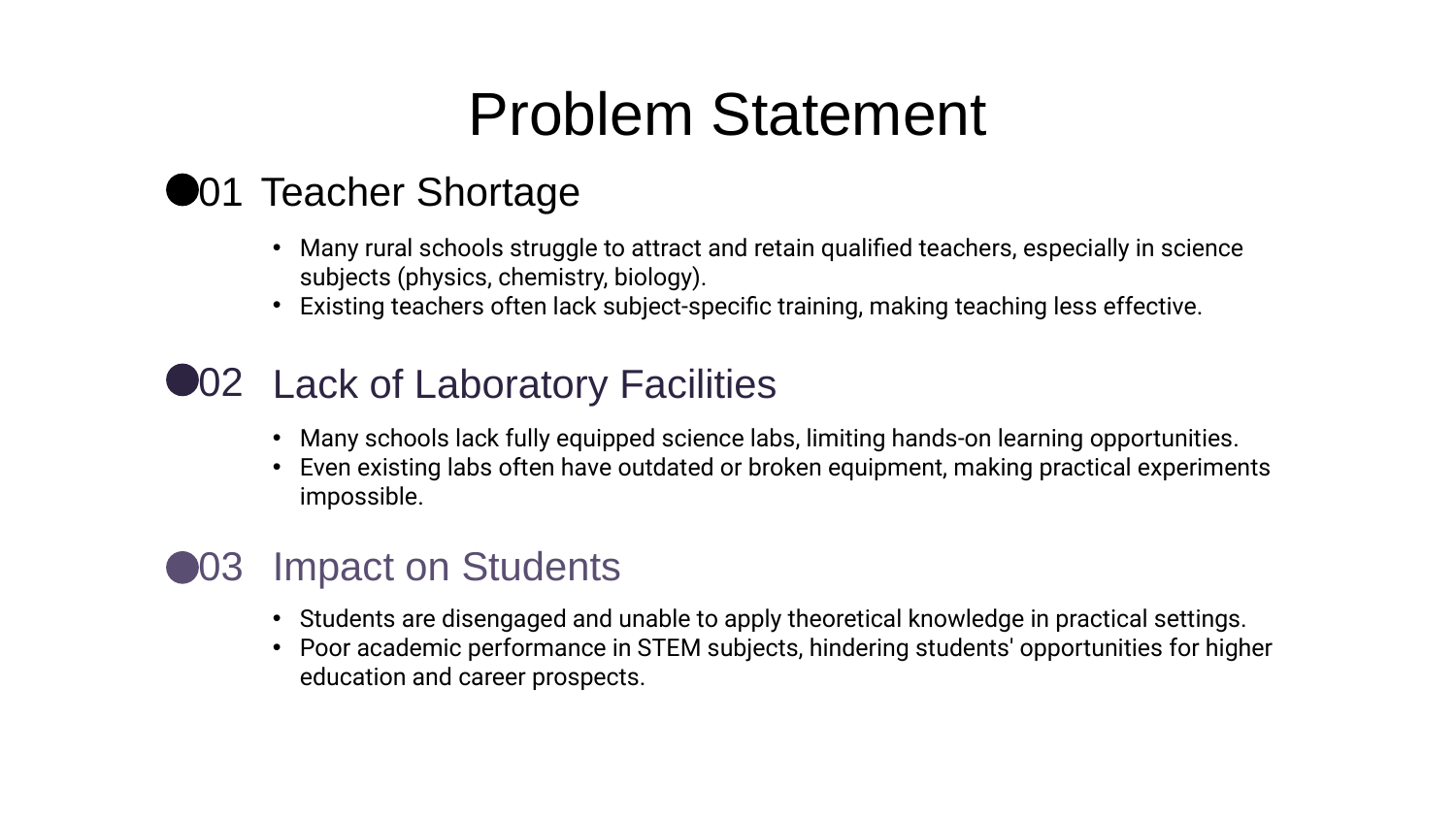

# Problem Statement
Teacher Shortage
01

Many rural schools struggle to attract and retain qualified teachers, especially in science subjects (physics, chemistry, biology).
Existing teachers often lack subject-specific training, making teaching less effective.
Lack of Laboratory Facilities
02

Many schools lack fully equipped science labs, limiting hands-on learning opportunities.
Even existing labs often have outdated or broken equipment, making practical experiments impossible.
Impact on Students
03

Students are disengaged and unable to apply theoretical knowledge in practical settings.
Poor academic performance in STEM subjects, hindering students' opportunities for higher education and career prospects.